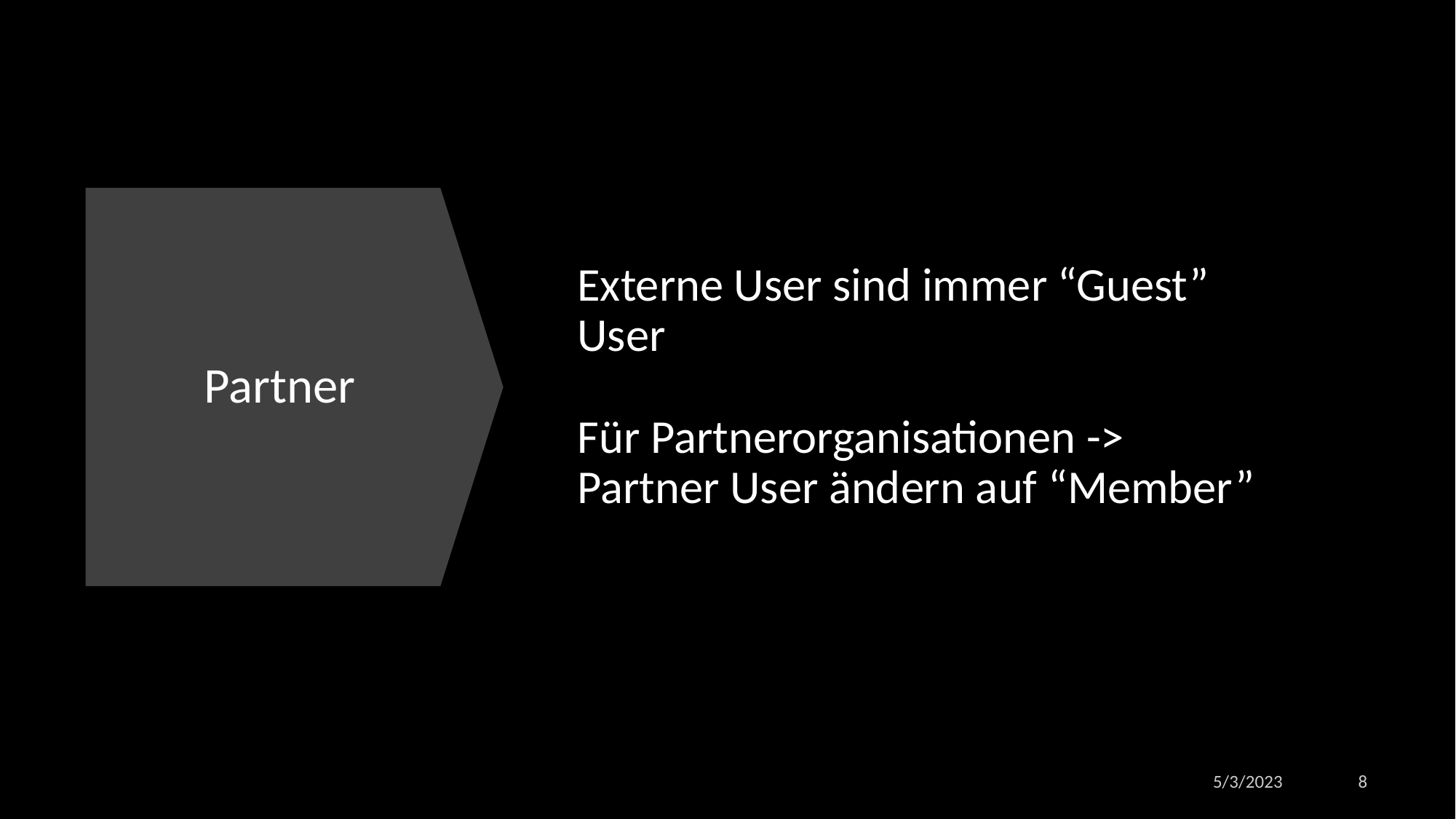

# Partner
Externe User sind immer “Guest” User

Für Partnerorganisationen -> Partner User ändern auf “Member”
5/3/2023
8